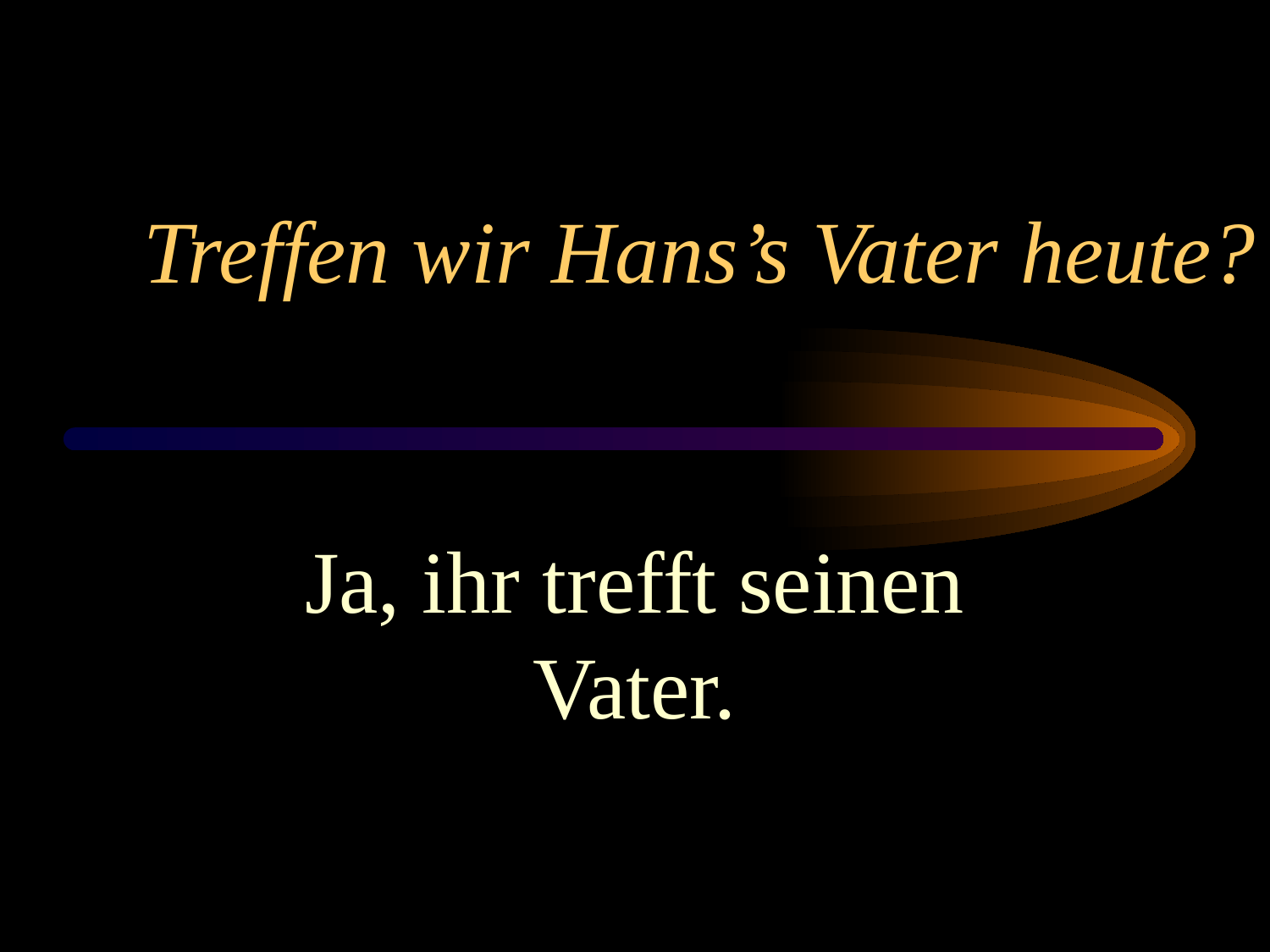

# Treffen wir Hans’s Vater heute?
Ja, ihr trefft seinen Vater.